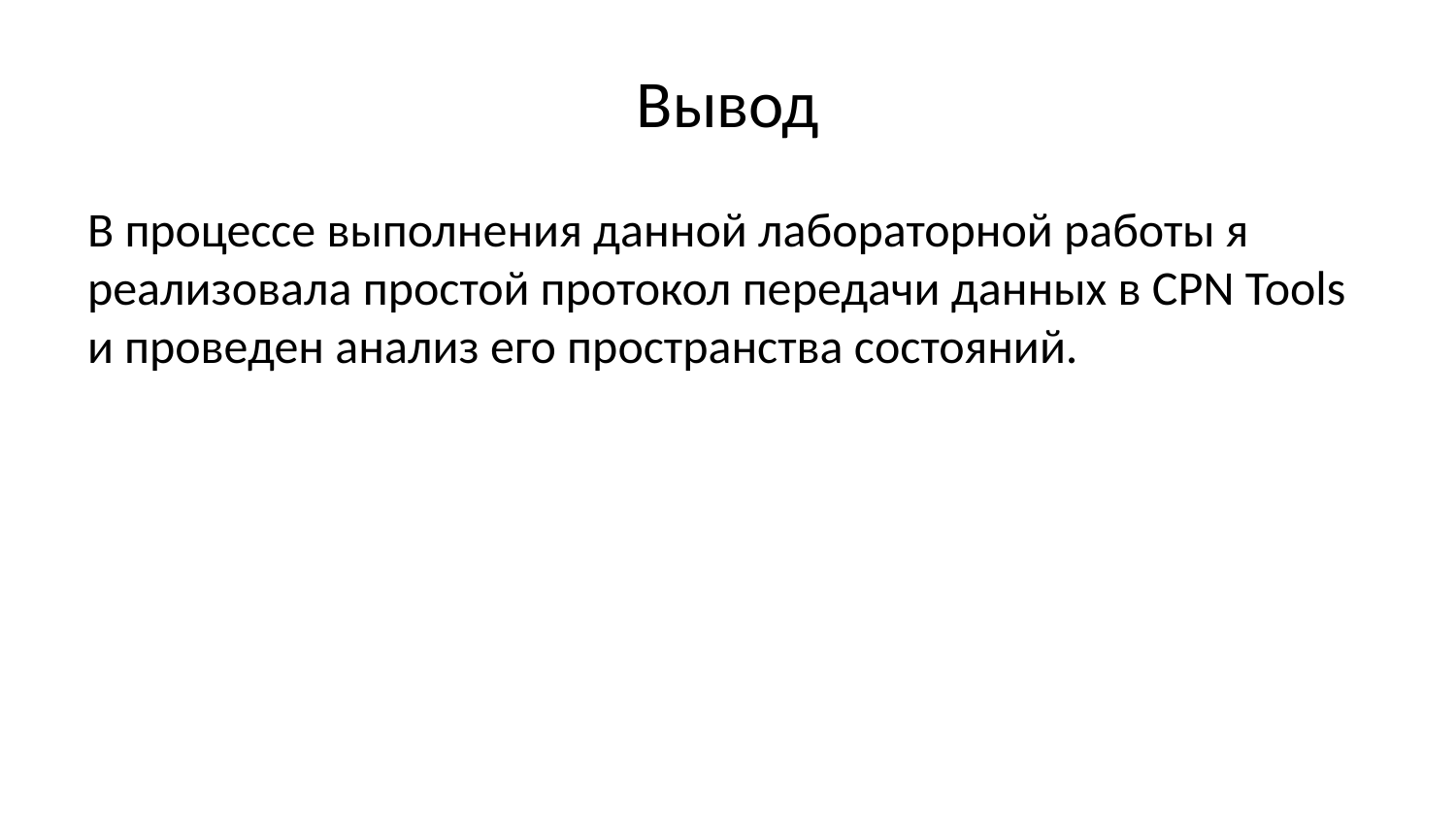

# Вывод
В процессе выполнения данной лабораторной работы я реализовала простой протокол передачи данных в CPN Tools и проведен анализ его пространства состояний.